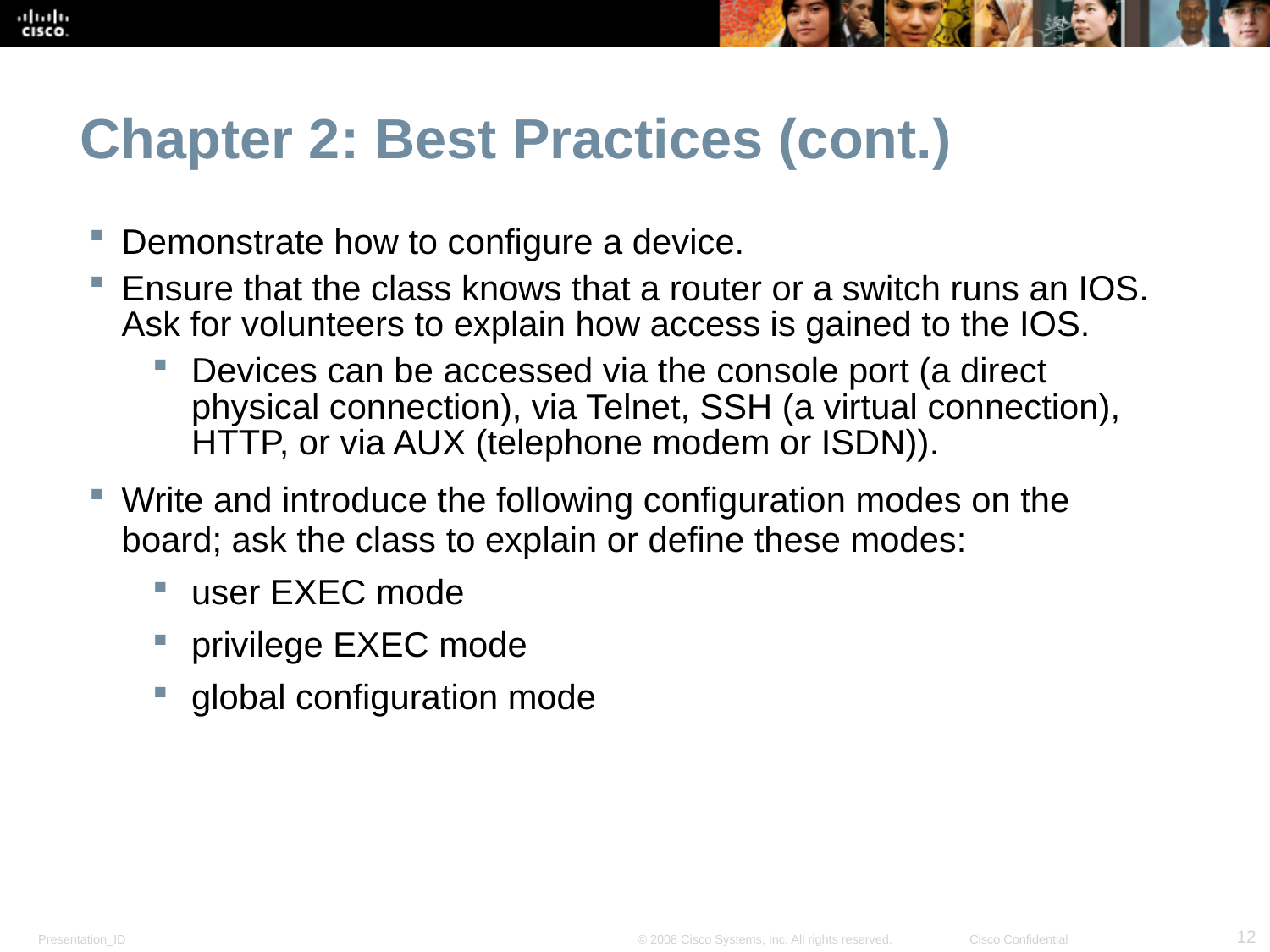

Chapter 2: Best Practices (cont.)
Demonstrate how to configure a device.
Ensure that the class knows that a router or a switch runs an IOS. Ask for volunteers to explain how access is gained to the IOS.
Devices can be accessed via the console port (a direct physical connection), via Telnet, SSH (a virtual connection), HTTP, or via AUX (telephone modem or ISDN)).
Write and introduce the following configuration modes on the board; ask the class to explain or define these modes:
user EXEC mode
privilege EXEC mode
global configuration mode